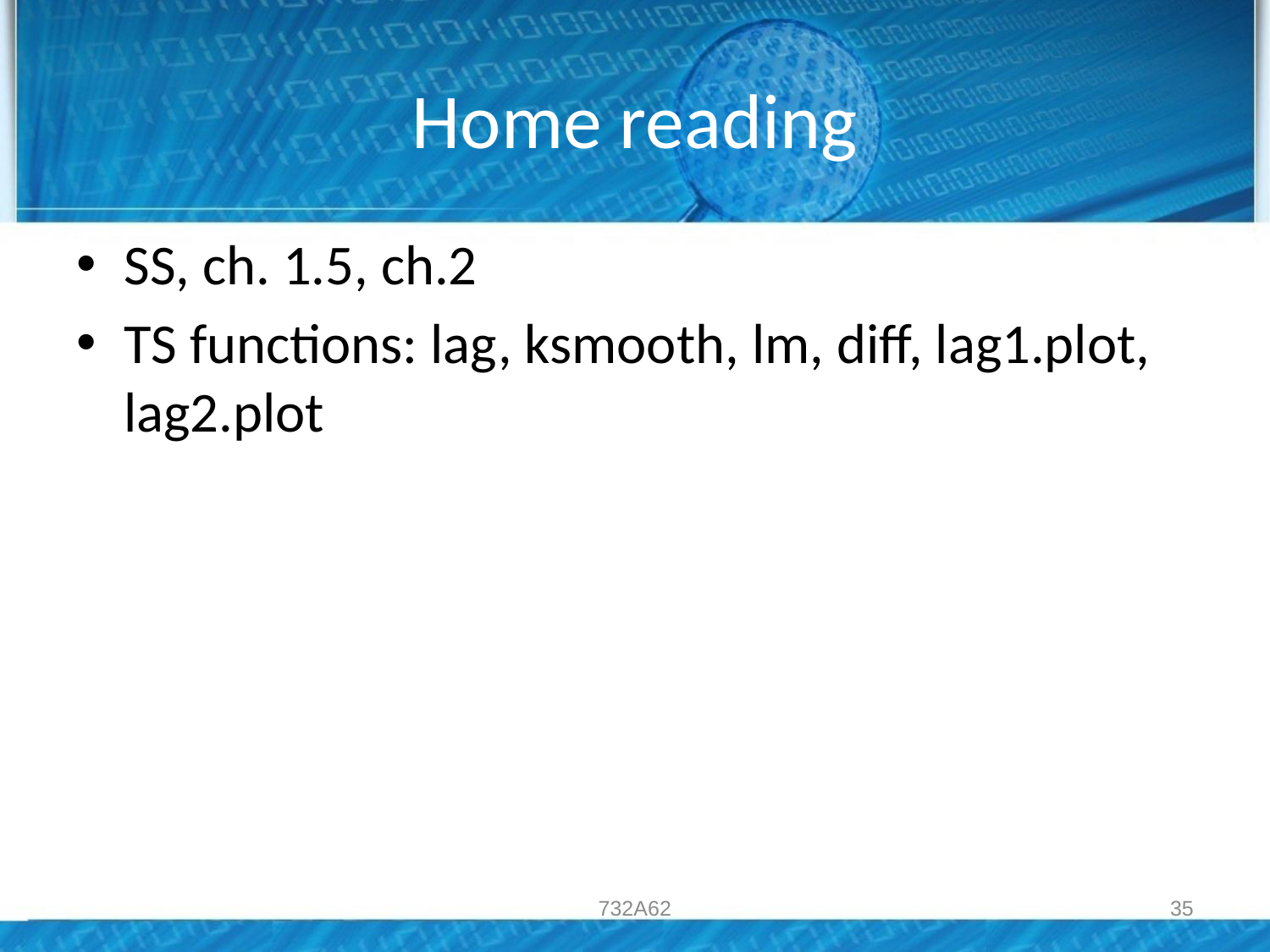

# Home reading
SS, ch. 1.5, ch.2
TS functions: lag, ksmooth, lm, diff, lag1.plot, lag2.plot
732A62
35